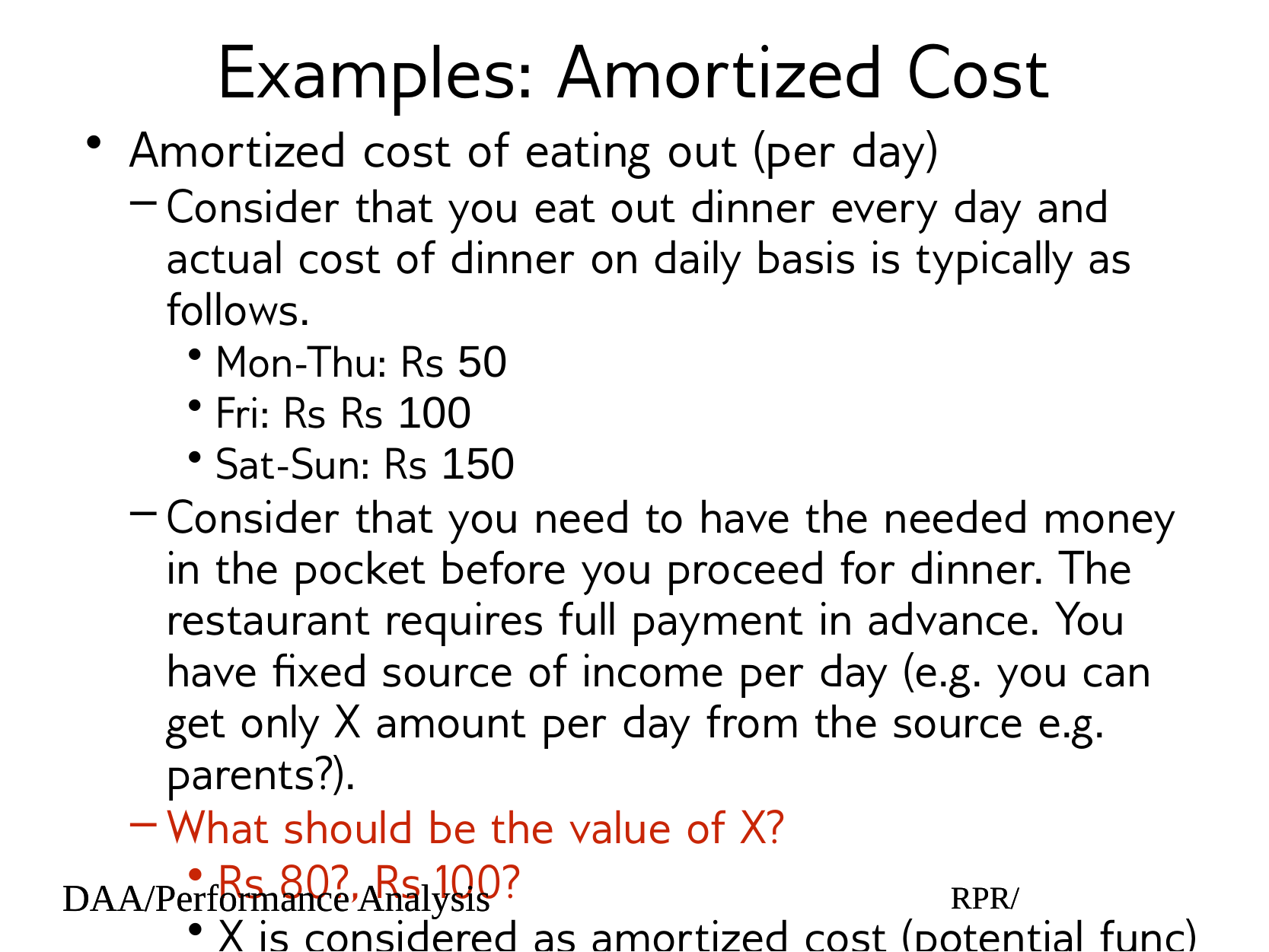

# Examples: Amortized Cost
Amortized cost of eating out (per day)
Consider that you eat out dinner every day and actual cost of dinner on daily basis is typically as follows.
Mon-Thu: Rs 50
Fri: Rs Rs 100
Sat-Sun: Rs 150
Consider that you need to have the needed money in the pocket before you proceed for dinner. The restaurant requires full payment in advance. You have fixed source of income per day (e.g. you can get only X amount per day from the source e.g. parents?).
What should be the value of X?
Rs 80?, Rs 100?
X is considered as amortized cost (potential func)
DAA/Performance Analysis
RPR/
4